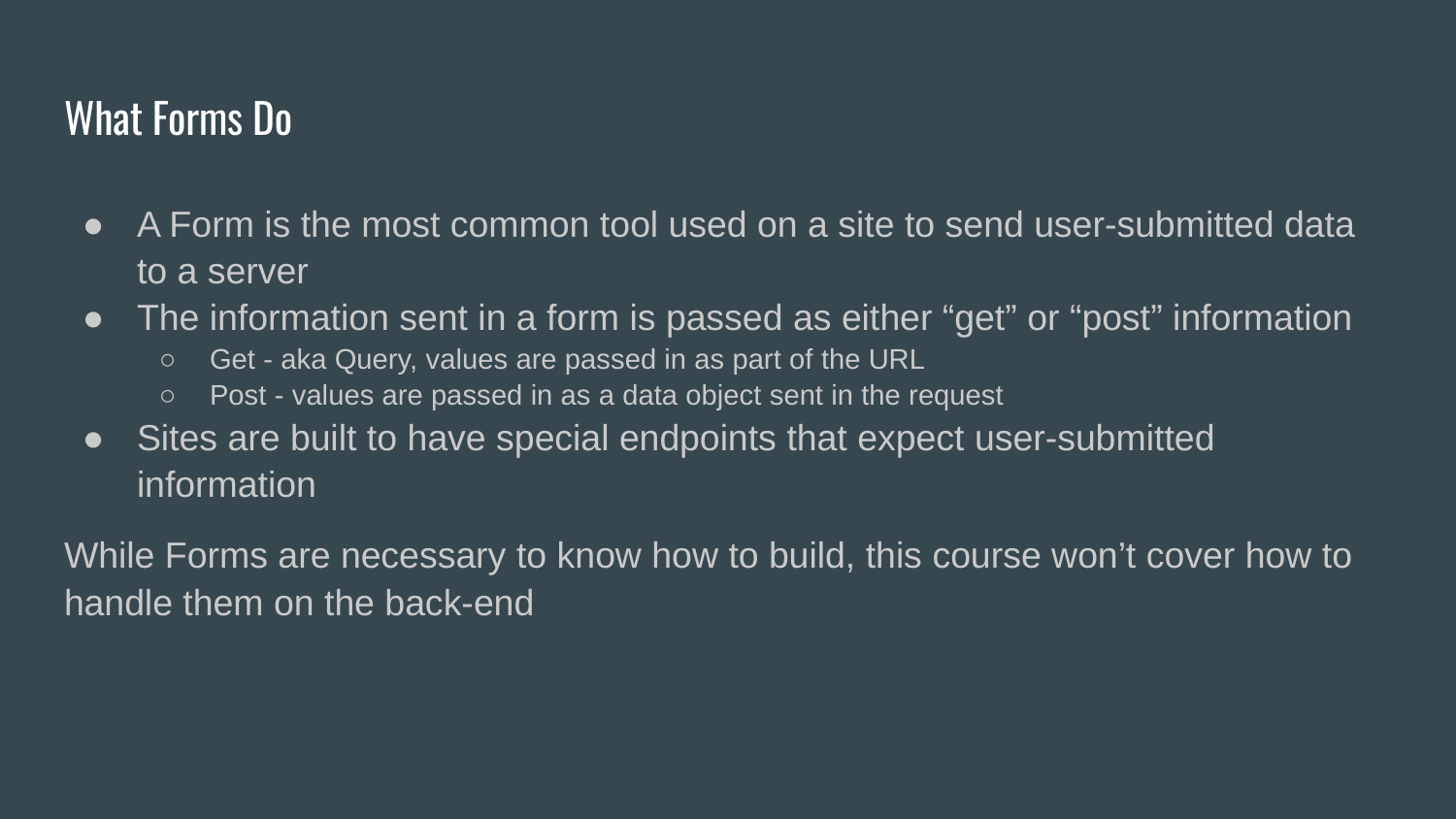

# What Forms Do
A Form is the most common tool used on a site to send user-submitted data to a server
The information sent in a form is passed as either “get” or “post” information
Get - aka Query, values are passed in as part of the URL
Post - values are passed in as a data object sent in the request
Sites are built to have special endpoints that expect user-submitted information
While Forms are necessary to know how to build, this course won’t cover how to handle them on the back-end